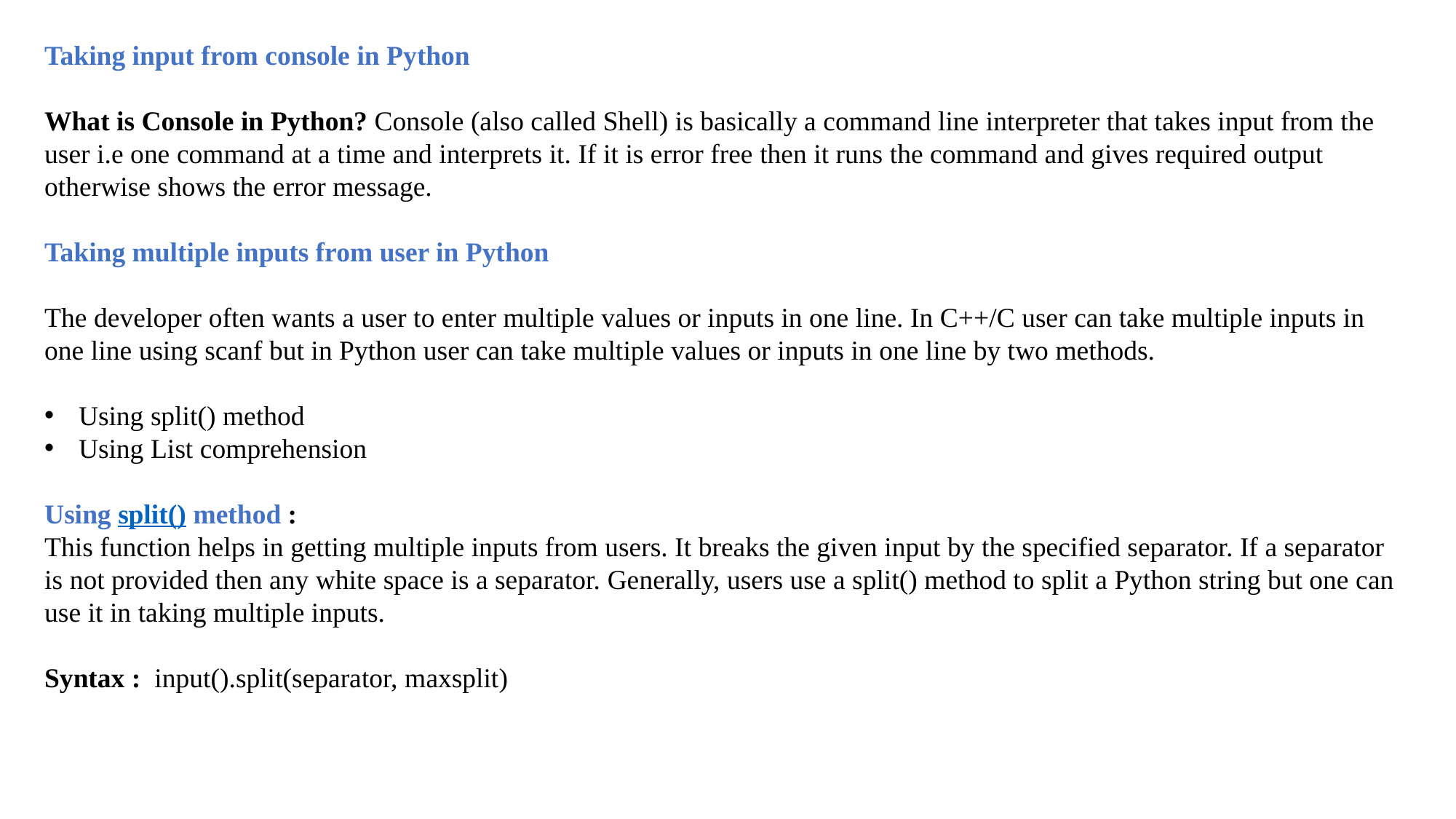

Taking input from console in Python

What is Console in Python? Console (also called Shell) is basically a command line interpreter that takes input from the user i.e one command at a time and interprets it. If it is error free then it runs the command and gives required output otherwise shows the error message.

Taking multiple inputs from user in Python

The developer often wants a user to enter multiple values or inputs in one line. In C++/C user can take multiple inputs in one line using scanf but in Python user can take multiple values or inputs in one line by two methods.

Using split() method
Using List comprehension

Using split() method :
This function helps in getting multiple inputs from users. It breaks the given input by the specified separator. If a separator is not provided then any white space is a separator. Generally, users use a split() method to split a Python string but one can use it in taking multiple inputs.

Syntax :  input().split(separator, maxsplit)